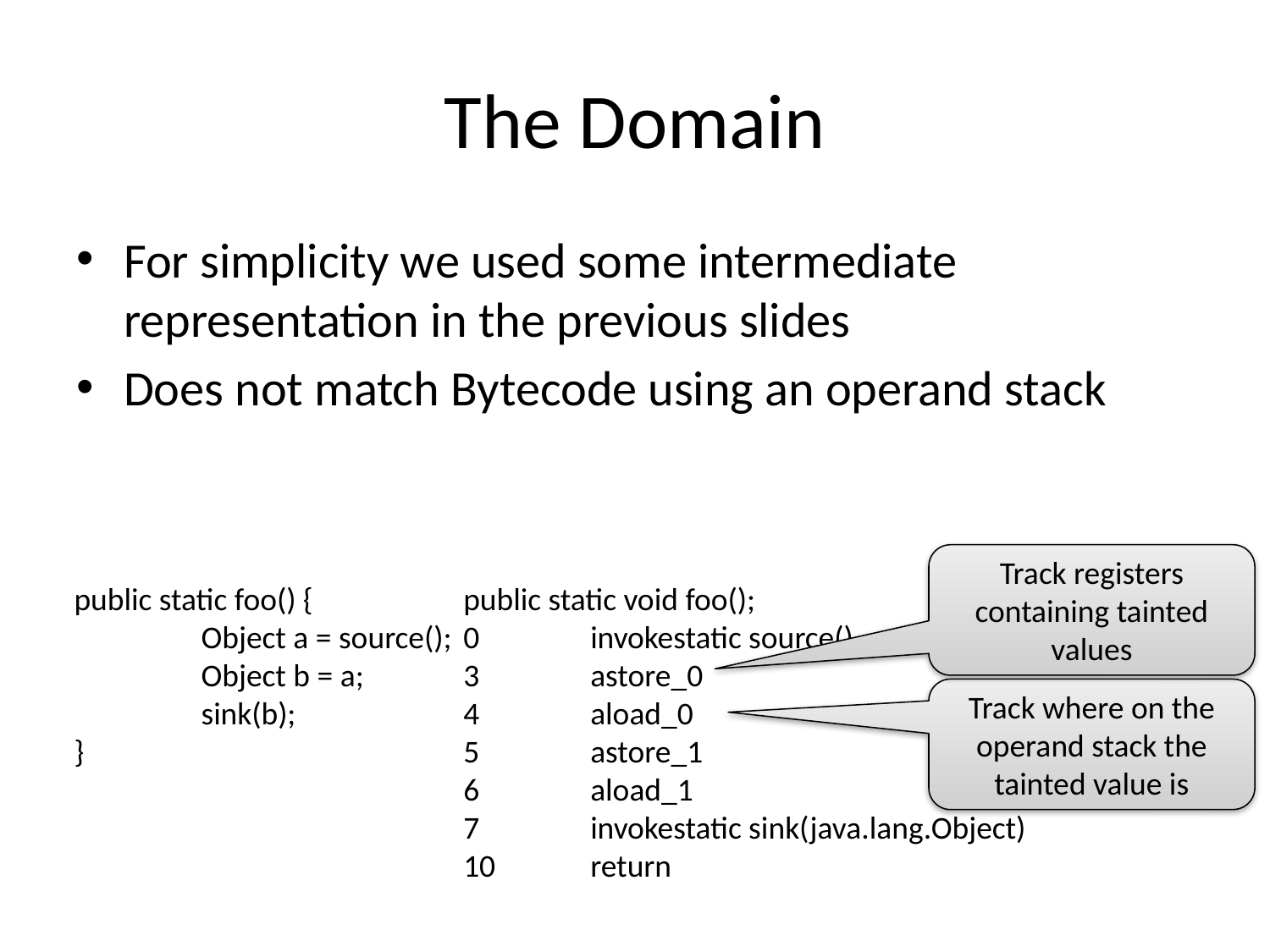

# The Domain
For simplicity we used some intermediate representation in the previous slides
Does not match Bytecode using an operand stack
Track registers containing tainted values
public static foo() {
	Object a = source();
	Object b = a;
	sink(b);
}
public static void foo();
0	invokestatic source()
3 	astore_0
4	aload_0
5	astore_1
6	aload_1
7	invokestatic sink(java.lang.Object)
10	return
Track where on the operand stack the tainted value is